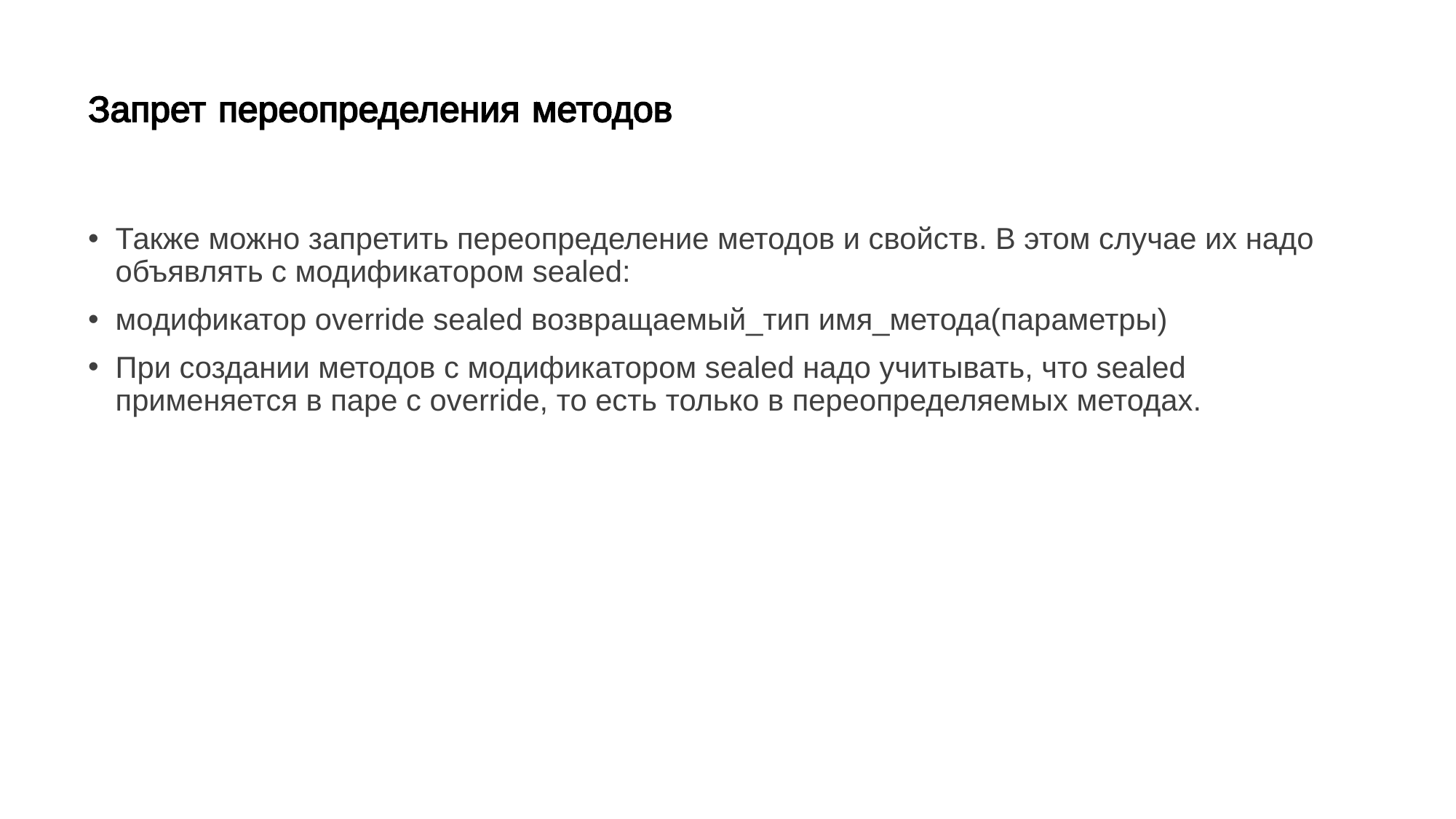

# Запрет переопределения методов
Также можно запретить переопределение методов и свойств. В этом случае их надо объявлять с модификатором sealed:
модификатор override sealed возвращаемый_тип имя_метода(параметры)
При создании методов с модификатором sealed надо учитывать, что sealed применяется в паре с override, то есть только в переопределяемых методах.